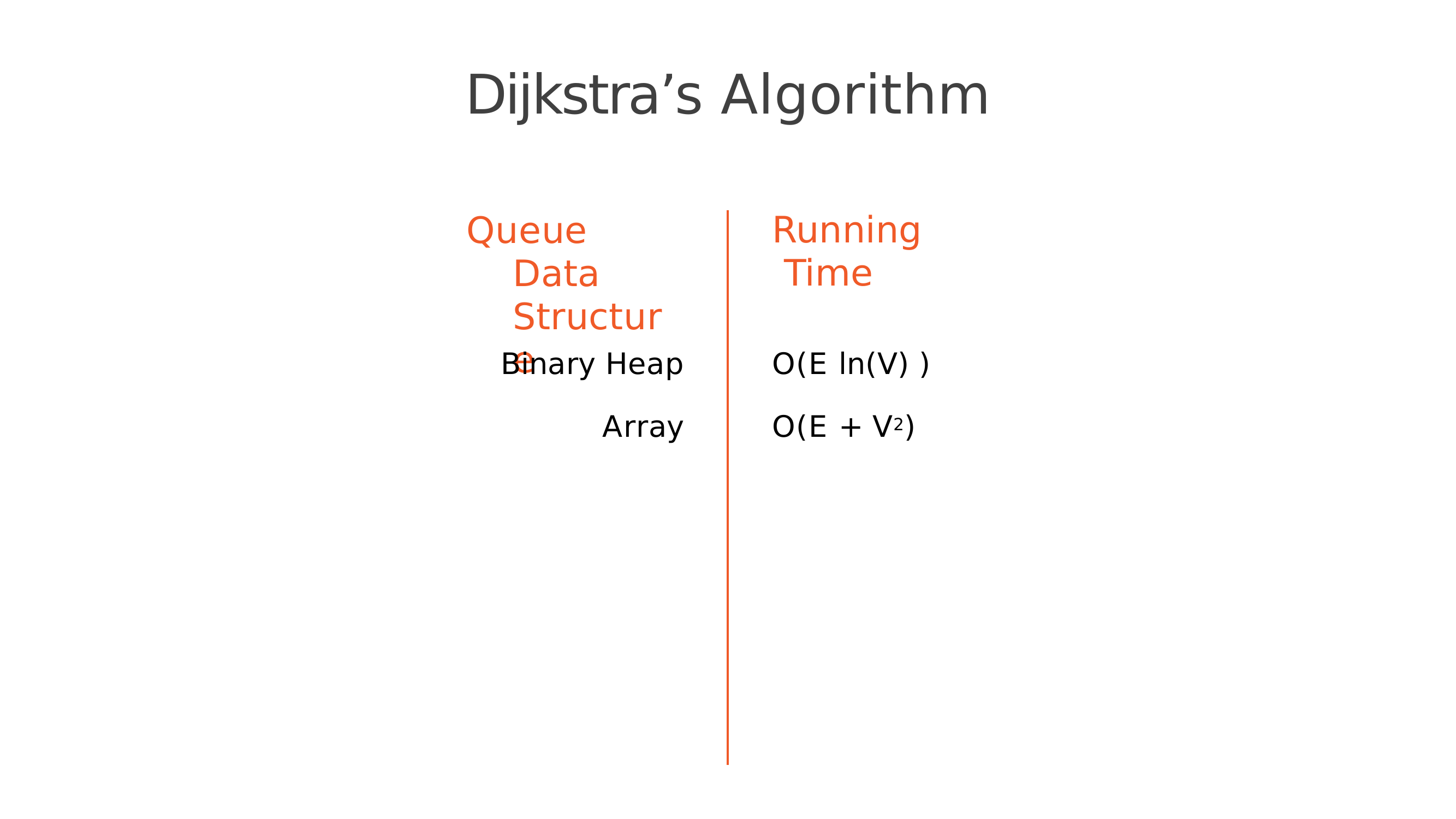

# Dijkstra’s Algorithm
Running  Time
Queue Data  Structure

O(E ln(V) )
O(E + V2)
Binary Heap
Array